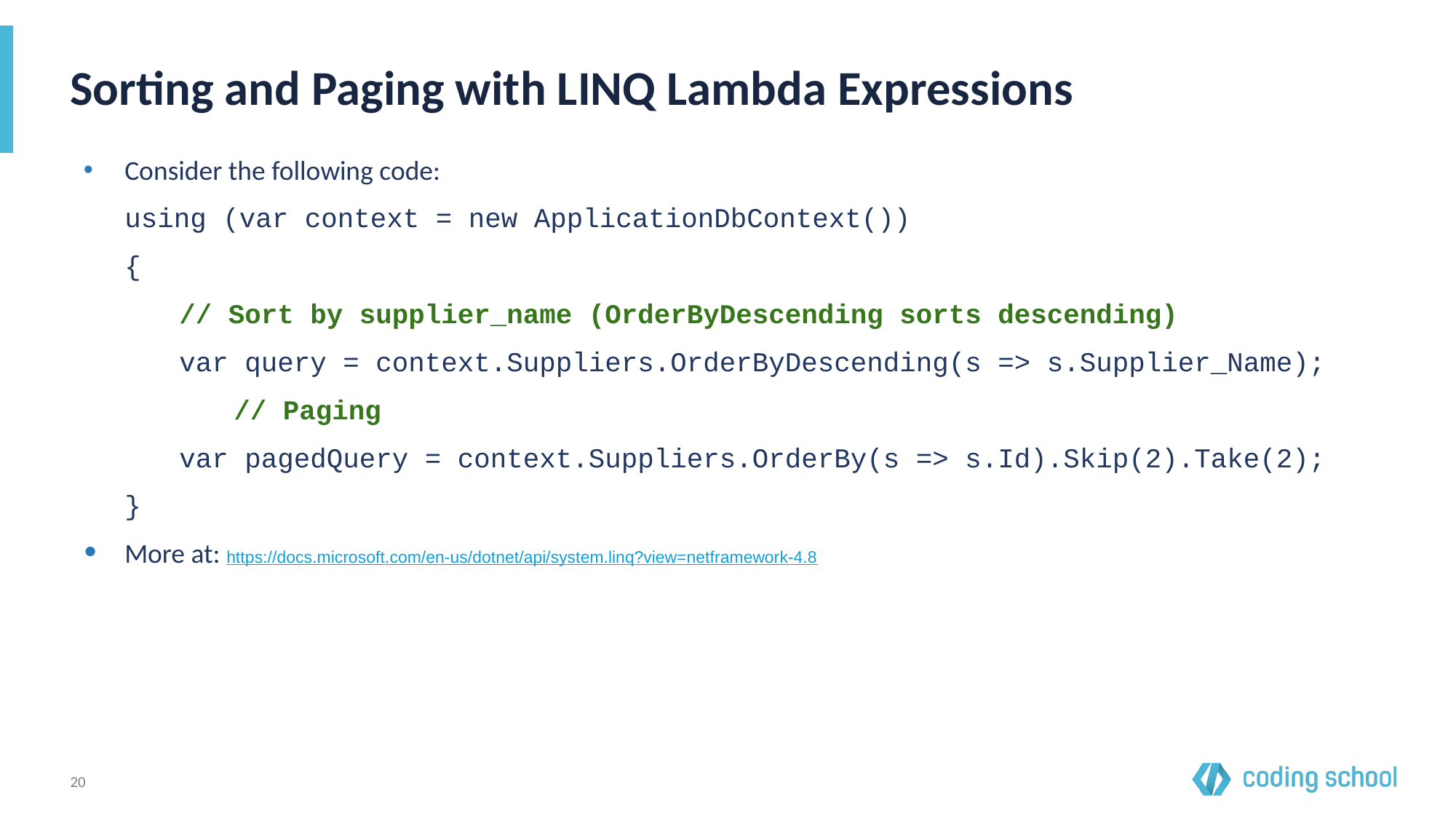

# Sorting and Paging with LINQ Lambda Expressions
Consider the following code:
using (var context = new ApplicationDbContext())
{
// Sort by supplier_name (OrderByDescending sorts descending)
var query = context.Suppliers.OrderByDescending(s => s.Supplier_Name);
	// Paging
var pagedQuery = context.Suppliers.OrderBy(s => s.Id).Skip(2).Take(2);
}
More at: https://docs.microsoft.com/en-us/dotnet/api/system.linq?view=netframework-4.8
20